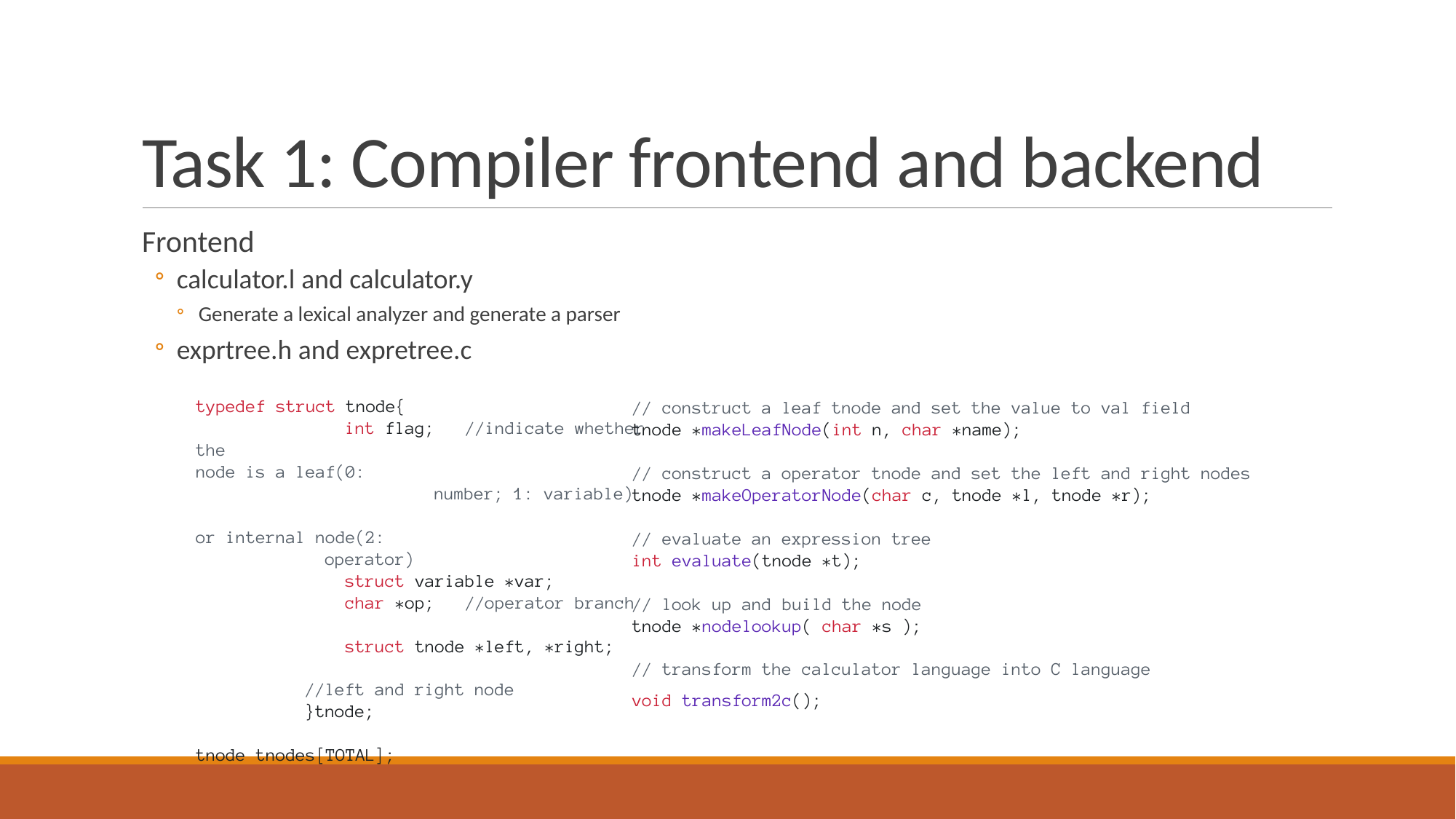

# Task 1: Compiler frontend and backend
Frontend
calculator.l and calculator.y
Generate a lexical analyzer and generate a parser
exprtree.h and expretree.c

typedef struct tnode{
	    int flag;   //indicate whether the 				  node is a leaf(0: 					  number; 1: variable) 				  or internal node(2: 				  operator)
	    struct variable *var;
	    char *op;   //operator branch
	    struct tnode *left, *right;     					//left and right node
	}tnode;

tnode tnodes[TOTAL];
// construct a leaf tnode and set the value to val field
tnode *makeLeafNode(int n, char *name);

// construct a operator tnode and set the left and right nodes
tnode *makeOperatorNode(char c, tnode *l, tnode *r);

// evaluate an expression tree
int evaluate(tnode *t);

// look up and build the node
tnode *nodelookup( char *s );

// transform the calculator language into C language
void transform2c();